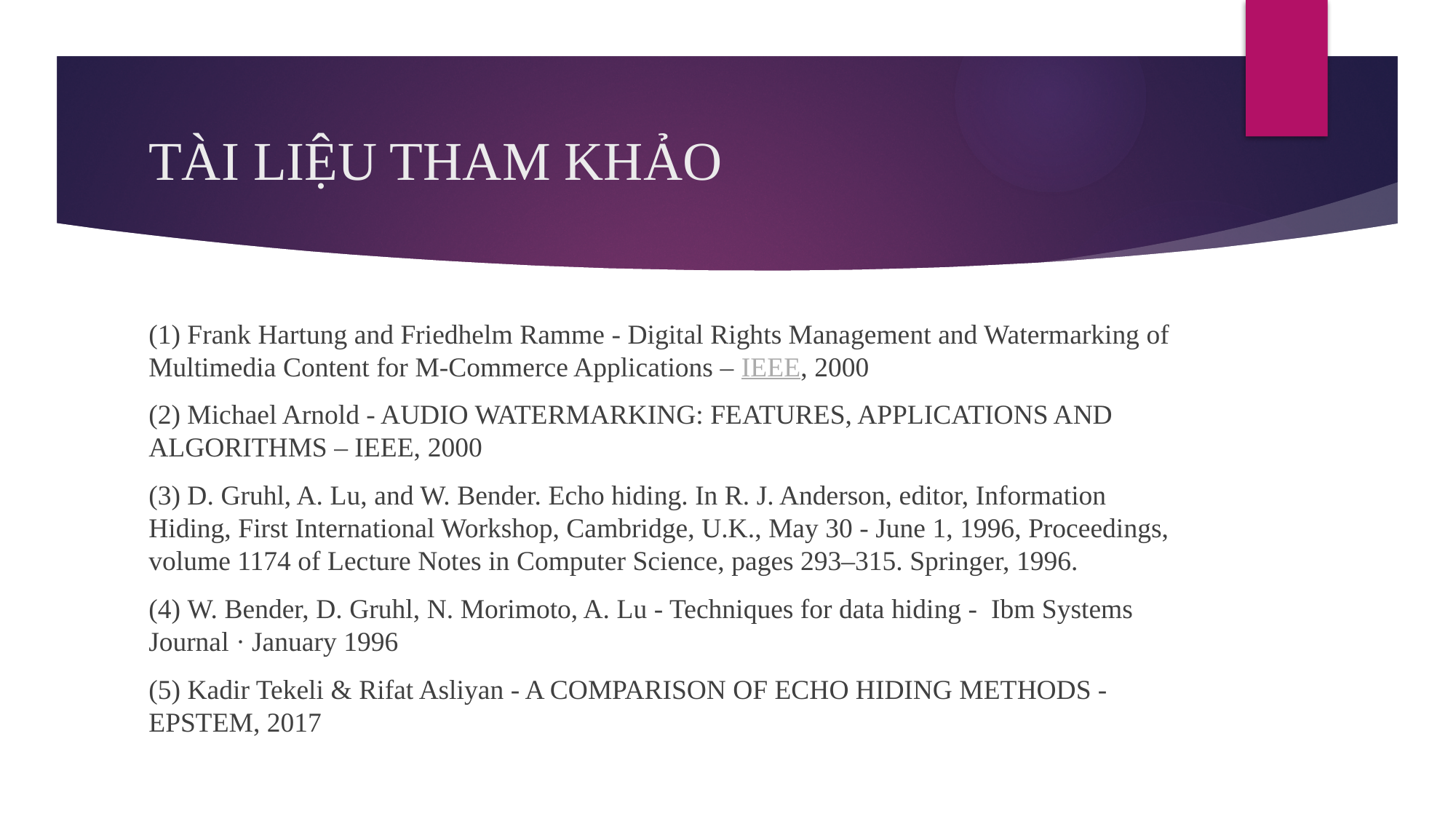

# TÀI LIỆU THAM KHẢO
(1) Frank Hartung and Friedhelm Ramme - Digital Rights Management and Watermarking of Multimedia Content for M-Commerce Applications – IEEE, 2000
(2) Michael Arnold - AUDIO WATERMARKING: FEATURES, APPLICATIONS AND ALGORITHMS – IEEE, 2000
(3) D. Gruhl, A. Lu, and W. Bender. Echo hiding. In R. J. Anderson, editor, Information Hiding, First International Workshop, Cambridge, U.K., May 30 - June 1, 1996, Proceedings, volume 1174 of Lecture Notes in Computer Science, pages 293–315. Springer, 1996.
(4) W. Bender, D. Gruhl, N. Morimoto, A. Lu - Techniques for data hiding -  Ibm Systems Journal · January 1996
(5) Kadir Tekeli & Rifat Asliyan - A COMPARISON OF ECHO HIDING METHODS -  EPSTEM, 2017